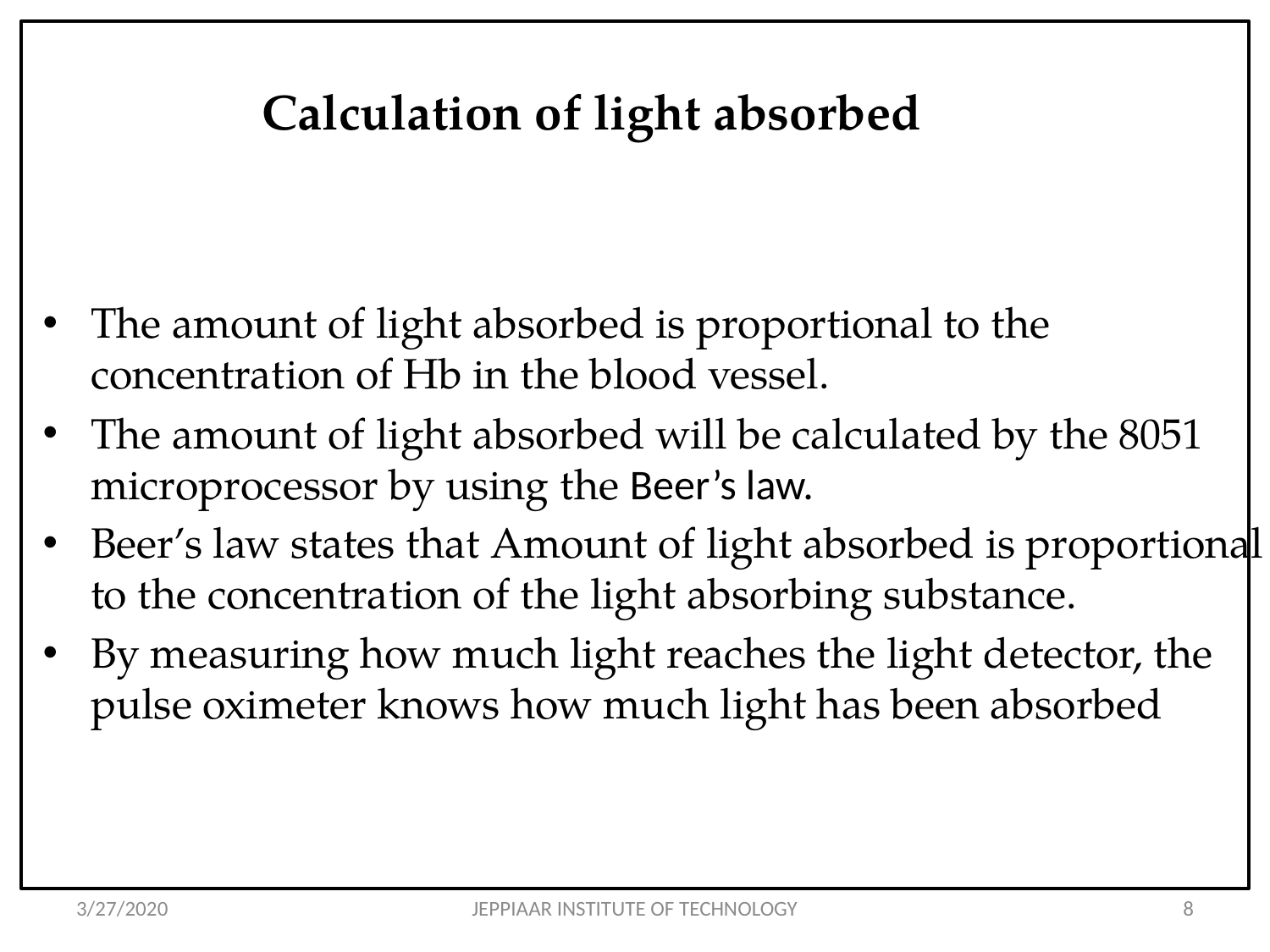

# Calculation of light absorbed

The amount of light absorbed is proportional to the concentration of Hb in the blood vessel.
The amount of light absorbed will be calculated by the 8051 microprocessor by using the Beer’s law.
Beer’s law states that Amount of light absorbed is proportional to the concentration of the light absorbing substance.
By measuring how much light reaches the light detector, the pulse oximeter knows how much light has been absorbed

3/27/2020
JEPPIAAR INSTITUTE OF TECHNOLOGY
8